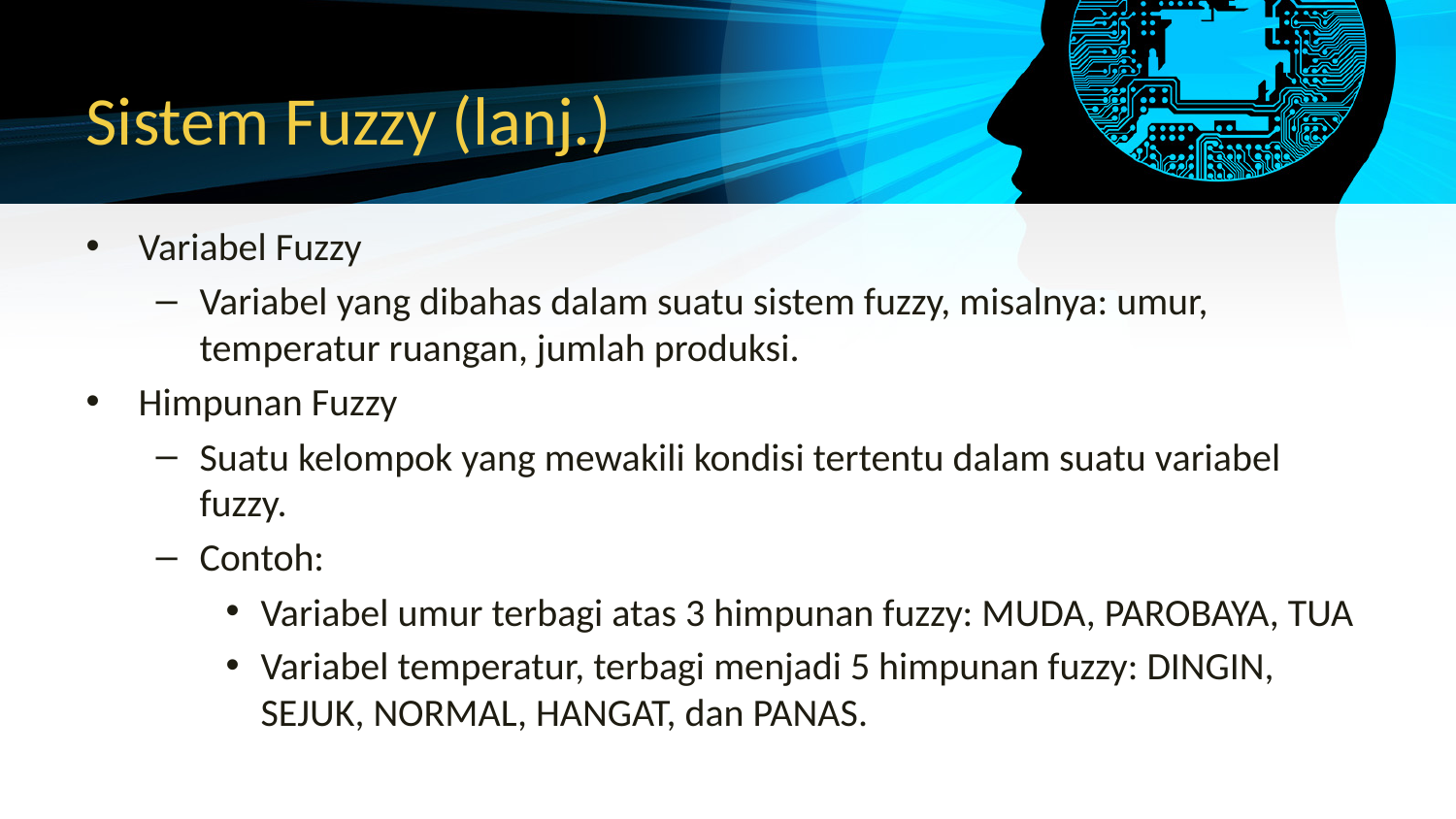

# Sistem Fuzzy (lanj.)
Variabel Fuzzy
Variabel yang dibahas dalam suatu sistem fuzzy, misalnya: umur, temperatur ruangan, jumlah produksi.
Himpunan Fuzzy
Suatu kelompok yang mewakili kondisi tertentu dalam suatu variabel fuzzy.
Contoh:
Variabel umur terbagi atas 3 himpunan fuzzy: MUDA, PAROBAYA, TUA
Variabel temperatur, terbagi menjadi 5 himpunan fuzzy: DINGIN, SEJUK, NORMAL, HANGAT, dan PANAS.